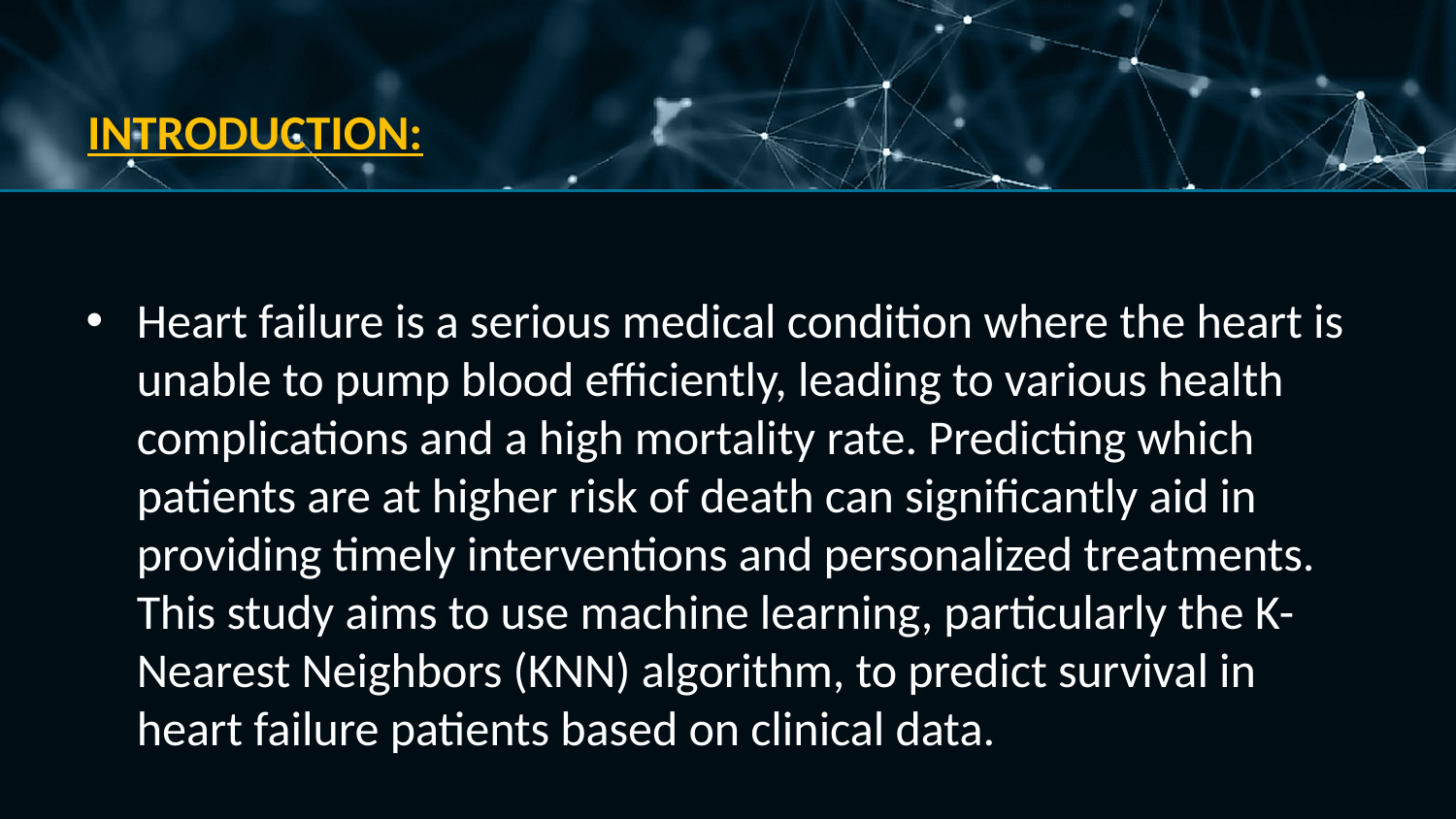

# INTRODUCTION:

Heart failure is a serious medical condition where the heart is unable to pump blood efficiently, leading to various health complications and a high mortality rate. Predicting which patients are at higher risk of death can significantly aid in providing timely interventions and personalized treatments. This study aims to use machine learning, particularly the K-Nearest Neighbors (KNN) algorithm, to predict survival in heart failure patients based on clinical data.